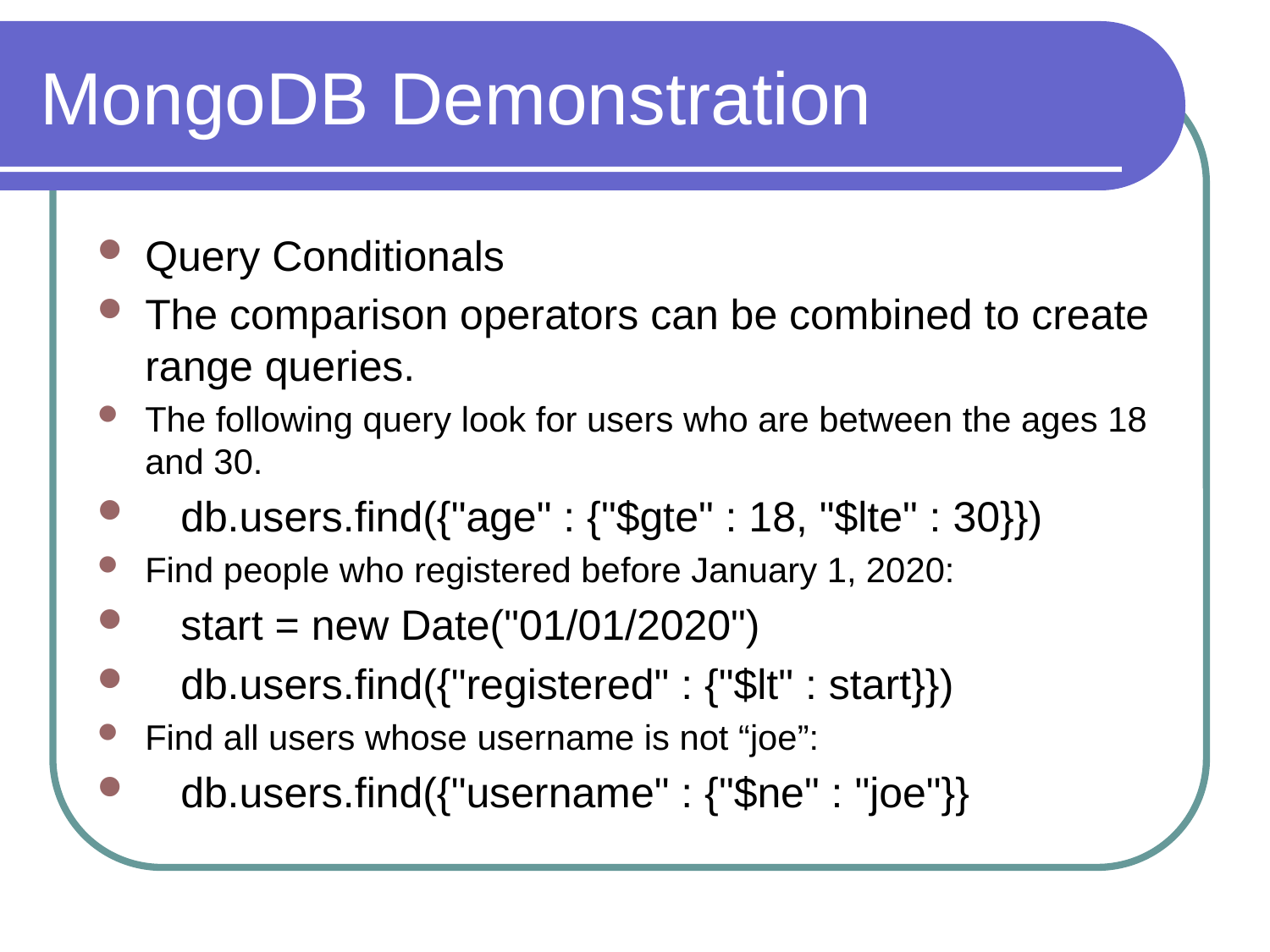

# MongoDB Demonstration
Query Conditionals
The comparison operators can be combined to create range queries.
The following query look for users who are between the ages 18 and 30.
   db.users.find({"age" : {"$gte" : 18, "$lte" : 30}})
Find people who registered before January 1, 2020:
   start = new Date("01/01/2020")
   db.users.find({"registered" : {"$lt" : start}})
Find all users whose username is not “joe”:
   db.users.find({"username" : {"$ne" : "joe"}}